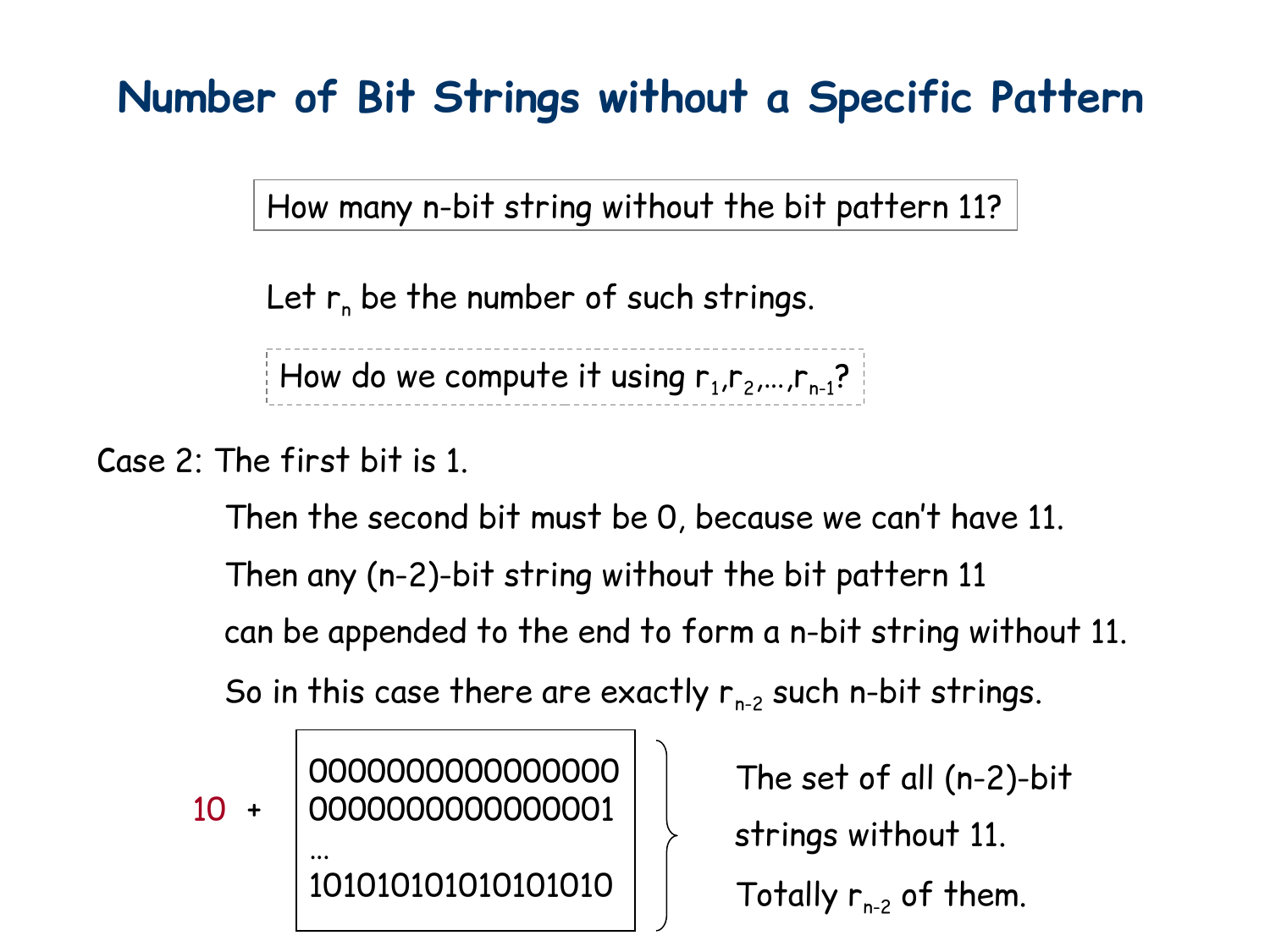

Number of Bit Strings without a Specific Pattern
How many n-bit string without the bit pattern 11?
Let rn be the number of such strings.
How do we compute it using r1,r2,…,rn-1?
Case 2: The first bit is 1.
	Then the second bit must be 0, because we can’t have 11.
	Then any (n-2)-bit string without the bit pattern 11
	can be appended to the end to form a n-bit string without 11.
	So in this case there are exactly rn-2 such n-bit strings.

0000000000000000
0000000000000001
…
101010101010101010
The set of all (n-2)-bit
strings without 11.
Totally rn-2 of them.
10
+